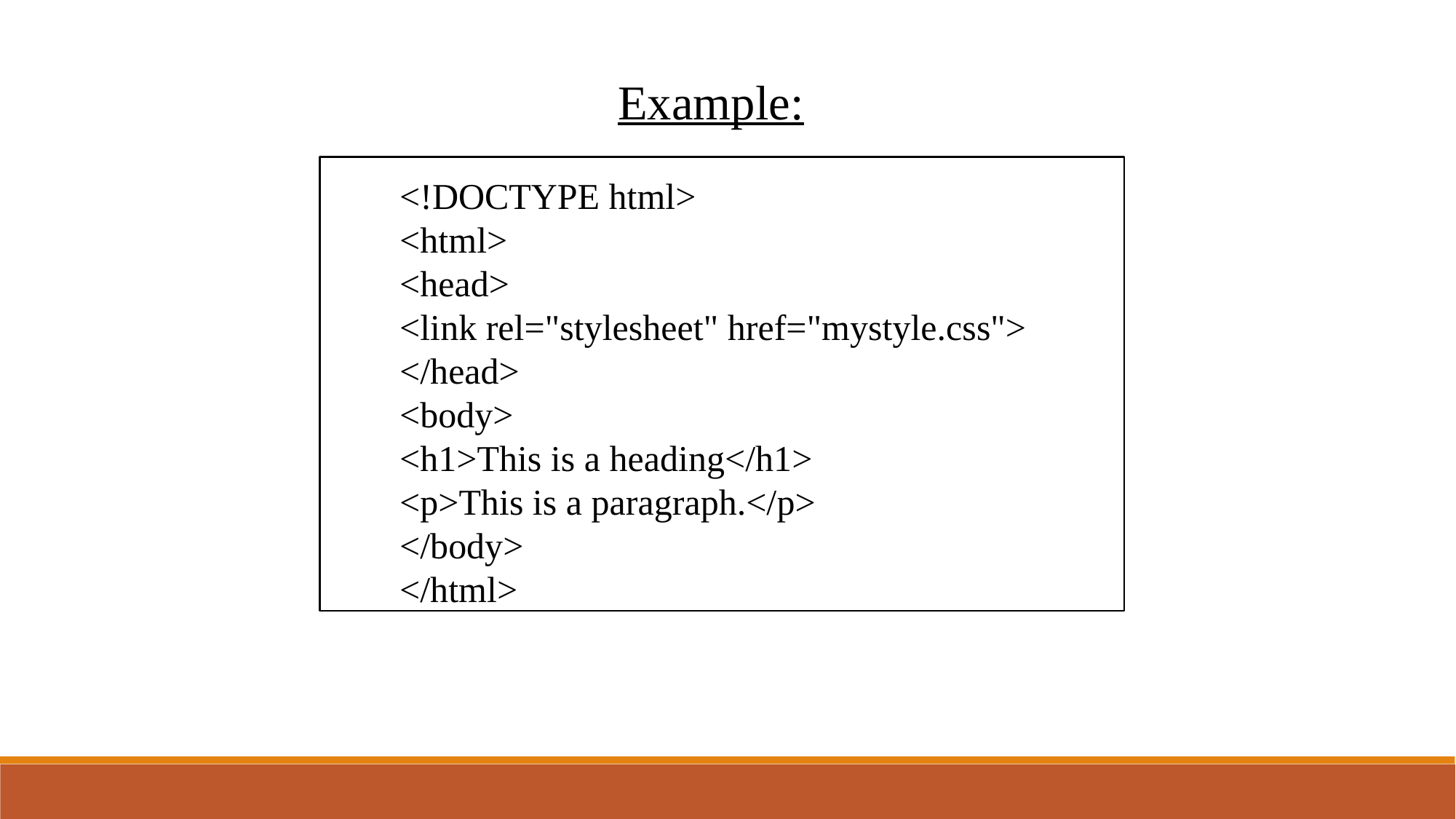

Example:

<!DOCTYPE html>
<html>
<head>
<link rel="stylesheet" href="mystyle.css">
</head>
<body>
<h1>This is a heading</h1>
<p>This is a paragraph.</p>
</body>
</html>